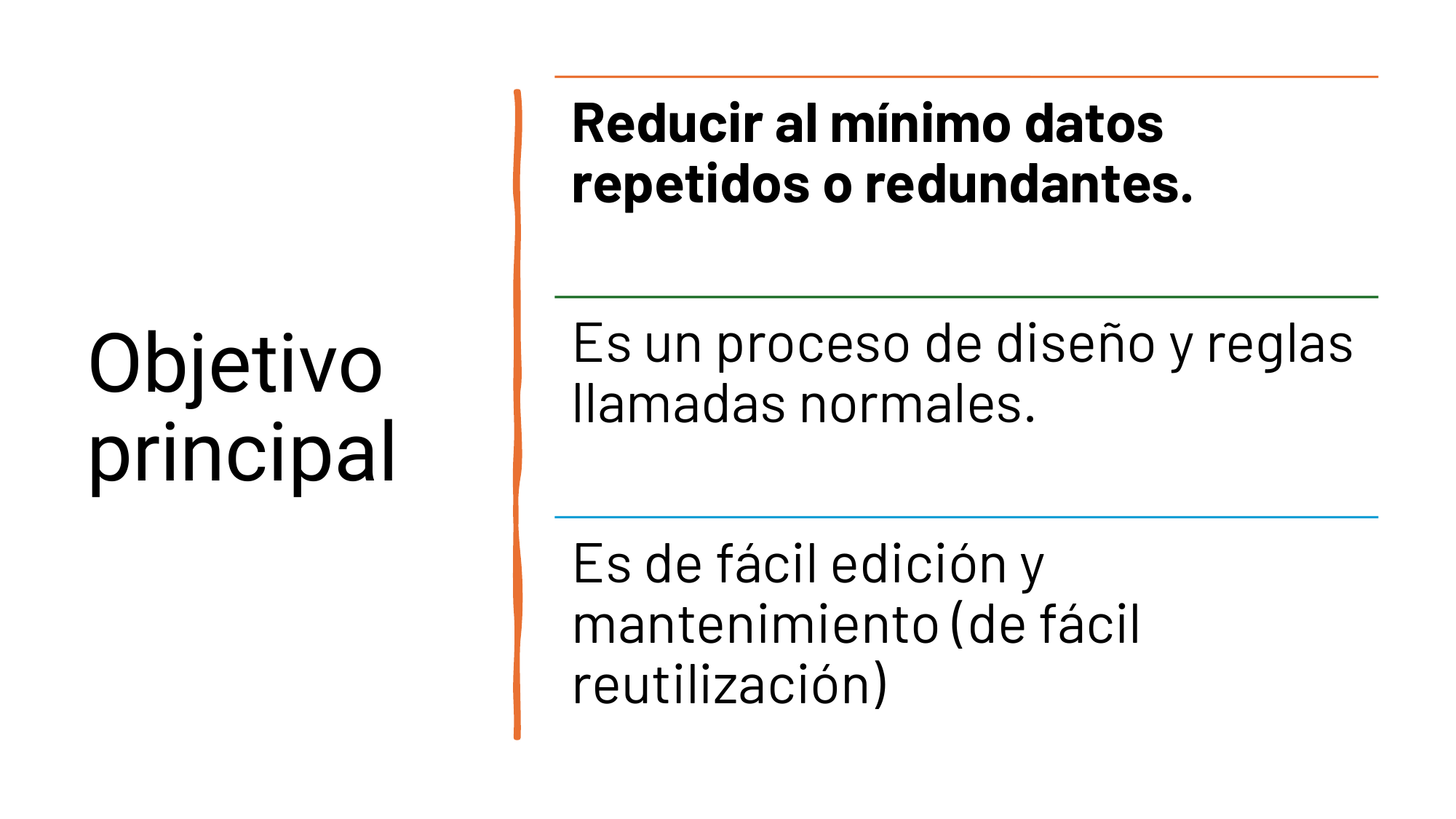

Reducir al mínimo datos repetidos o redundantes.
Es un proceso de diseño y reglas llamadas normales.
Es de fácil edición y mantenimiento (de fácil reutilización)
# Objetivo principal